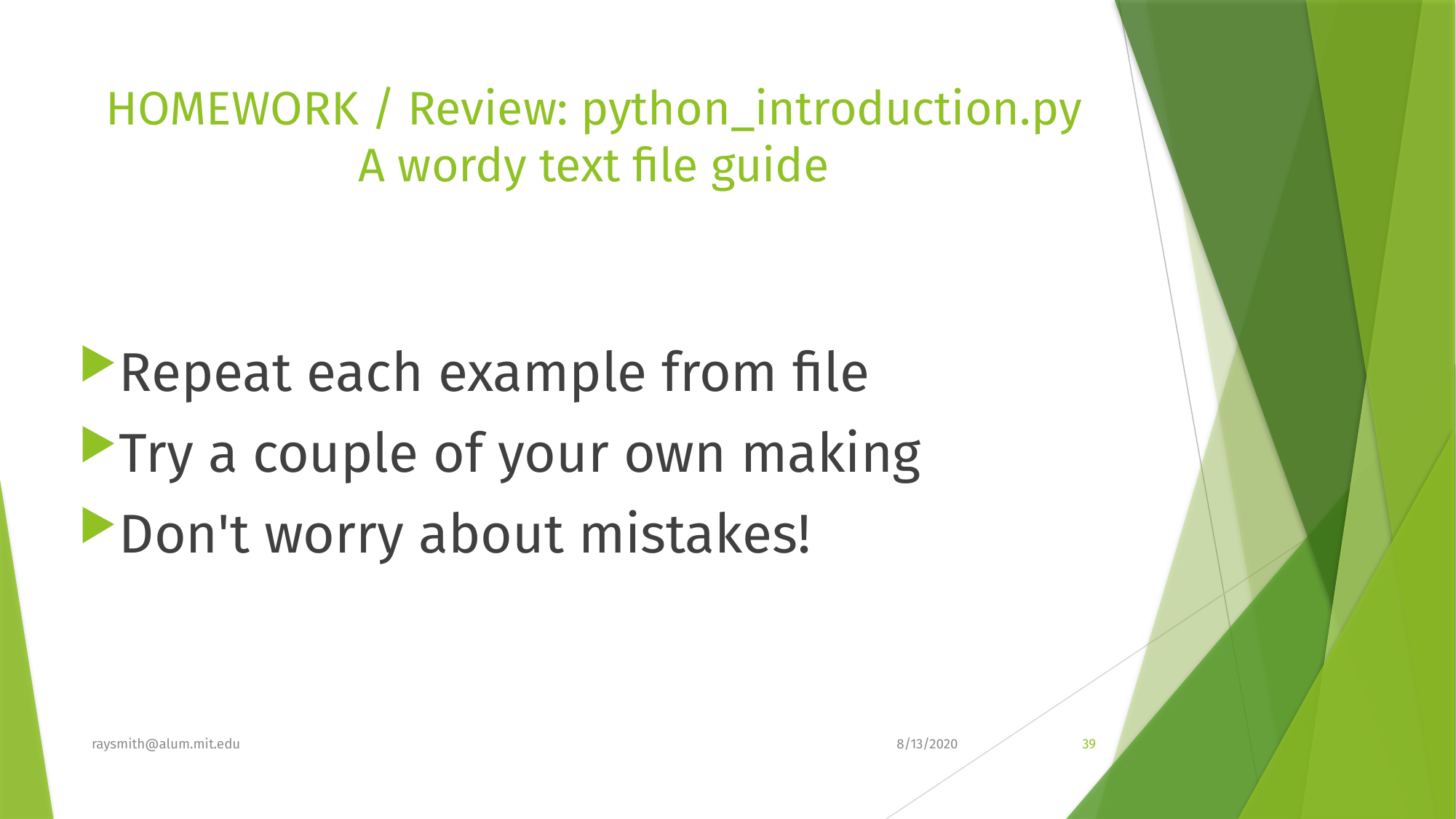

# HOMEWORK / Review: python_introduction.py A wordy text file guide
Repeat each example from file
Try a couple of your own making
Don't worry about mistakes!

raysmith@alum.mit.edu
8/13/2020
39